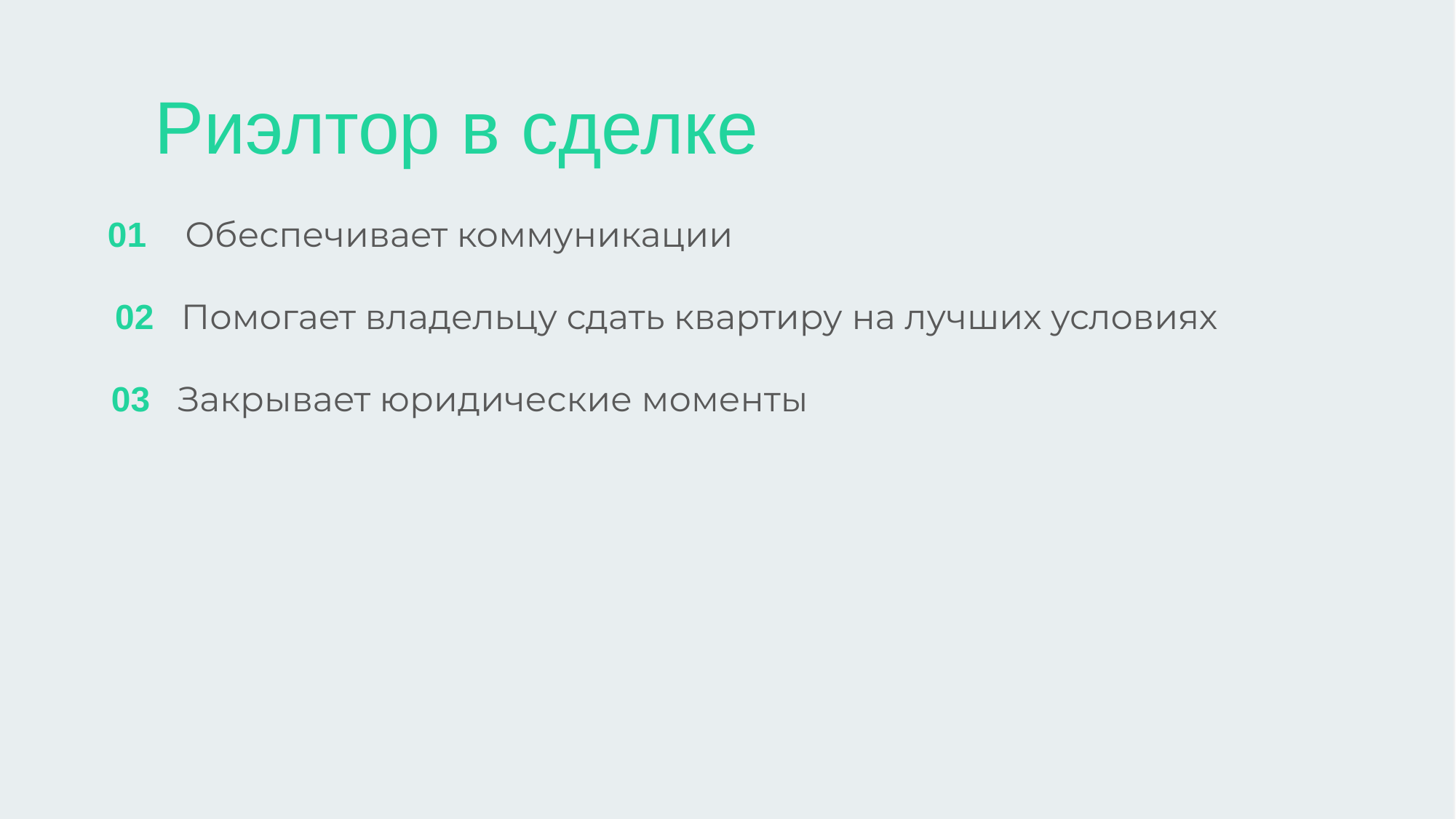

Риэлтор в сделке
01    Обеспечивает коммуникации
02   Помогает владельцу сдать квартиру на лучших условиях
03   Закрывает юридические моменты